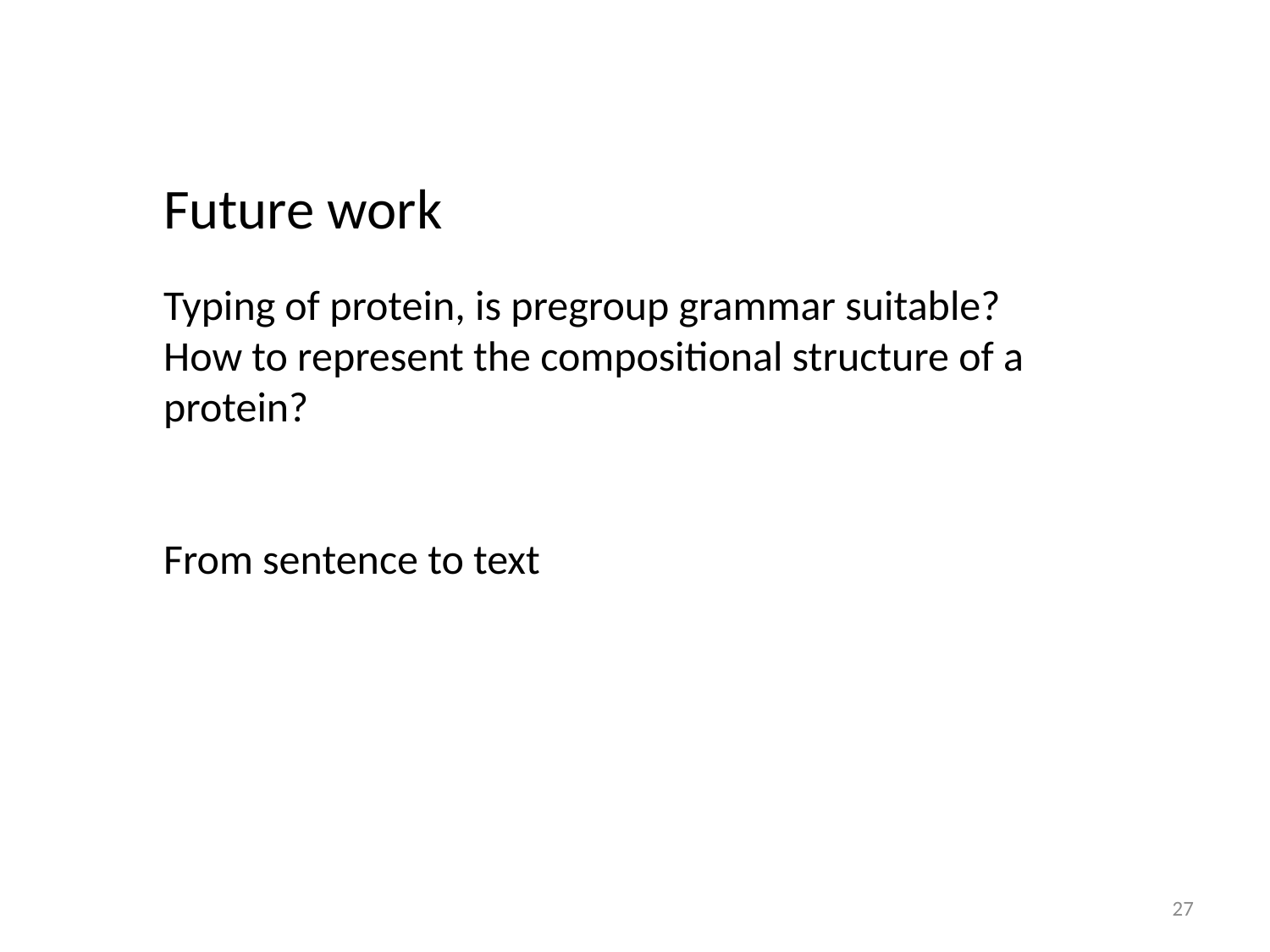

Future work

Typing of protein, is pregroup grammar suitable?
How to represent the compositional structure of a protein?

From sentence to text

27